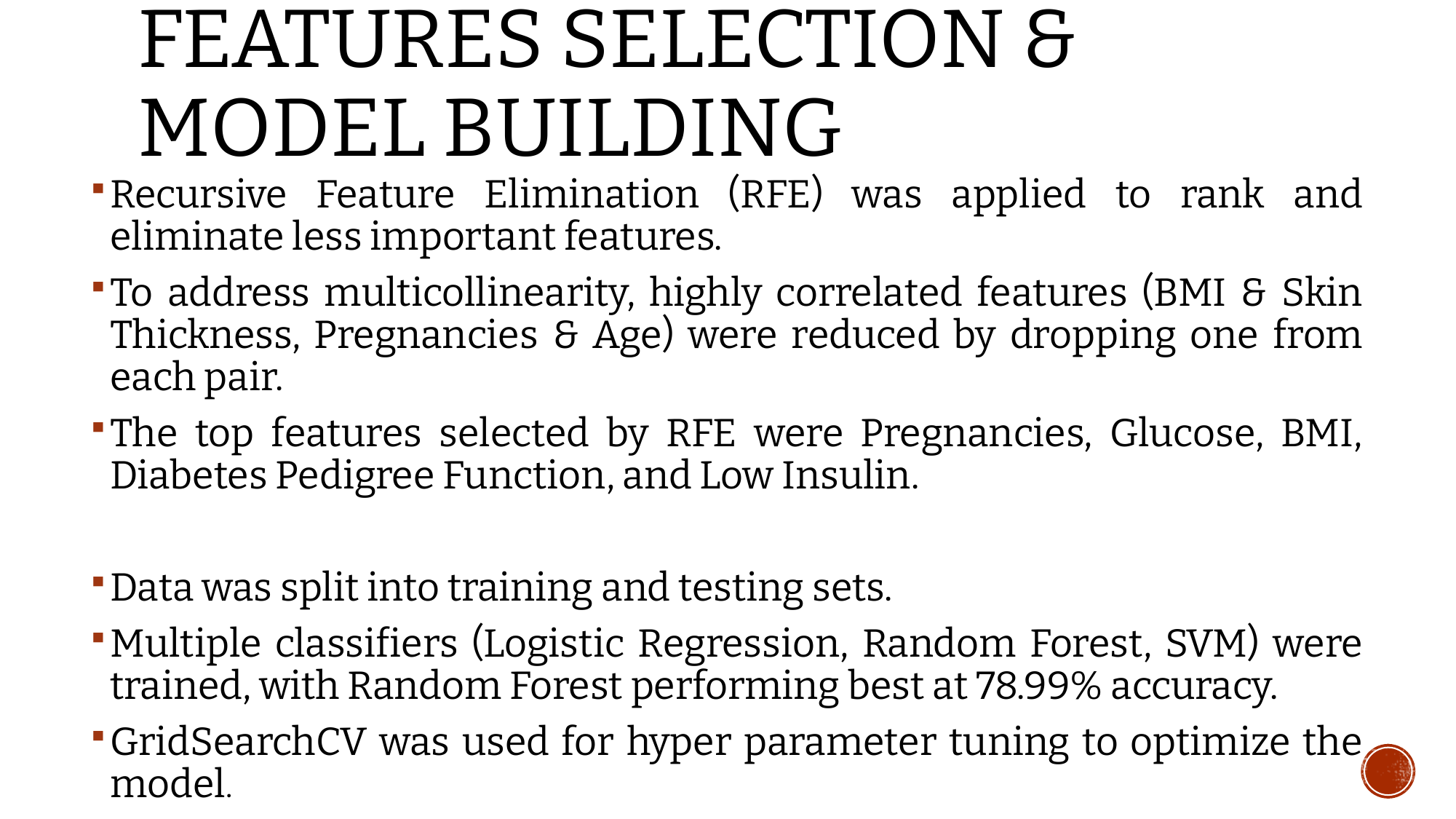

# FEATUREs SELECTION & Model BUILDING
Recursive Feature Elimination (RFE) was applied to rank and eliminate less important features.
To address multicollinearity, highly correlated features (BMI & Skin Thickness, Pregnancies & Age) were reduced by dropping one from each pair.
The top features selected by RFE were Pregnancies, Glucose, BMI, Diabetes Pedigree Function, and Low Insulin.

Data was split into training and testing sets.
Multiple classifiers (Logistic Regression, Random Forest, SVM) were trained, with Random Forest performing best at 78.99% accuracy.
GridSearchCV was used for hyper parameter tuning to optimize the model.